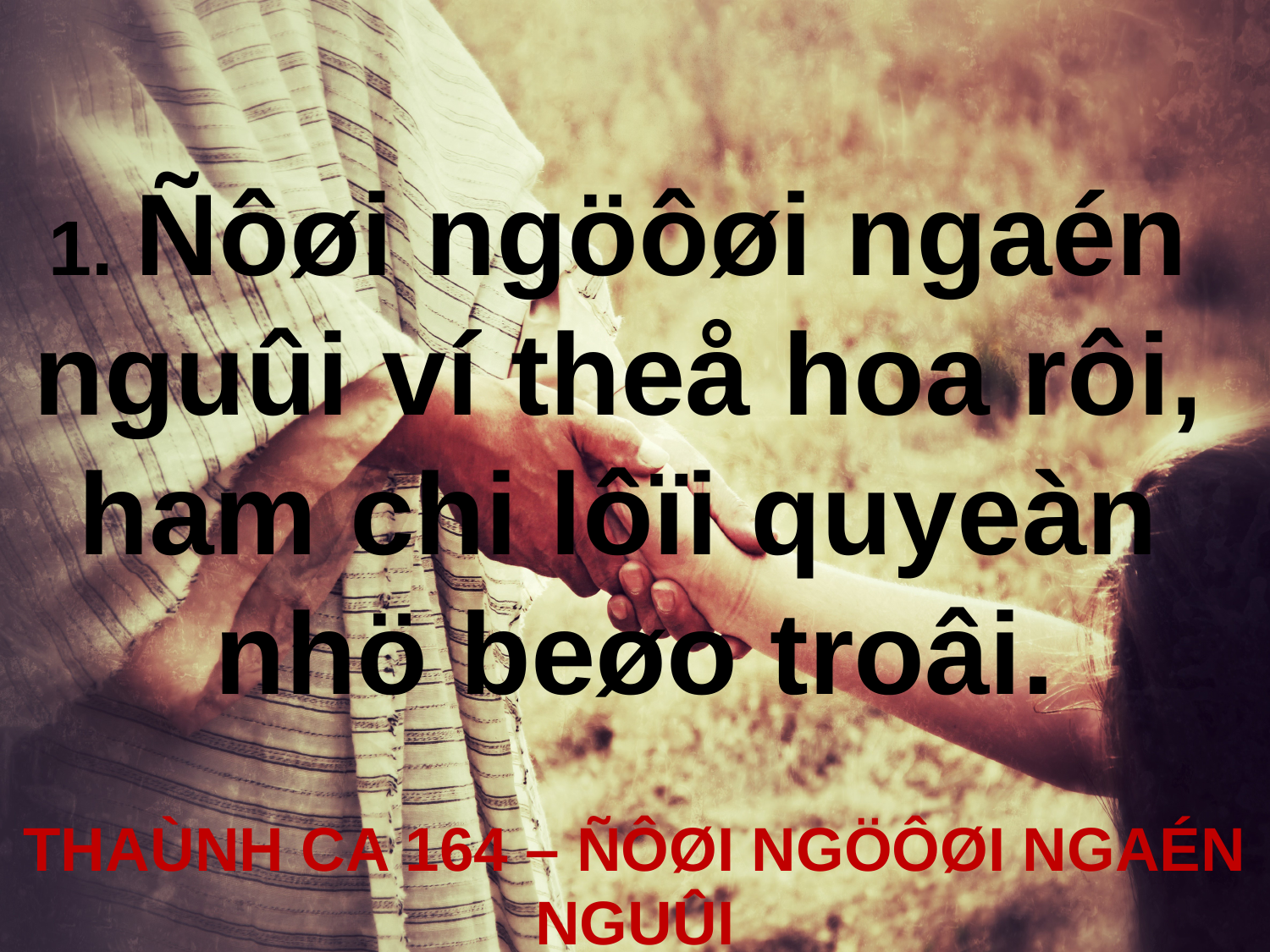

1. Ñôøi ngöôøi ngaén
nguûi ví theå hoa rôi,
ham chi lôïi quyeàn
nhö beøo troâi.
THAÙNH CA 164 – ÑÔØI NGÖÔØI NGAÉN NGUÛI